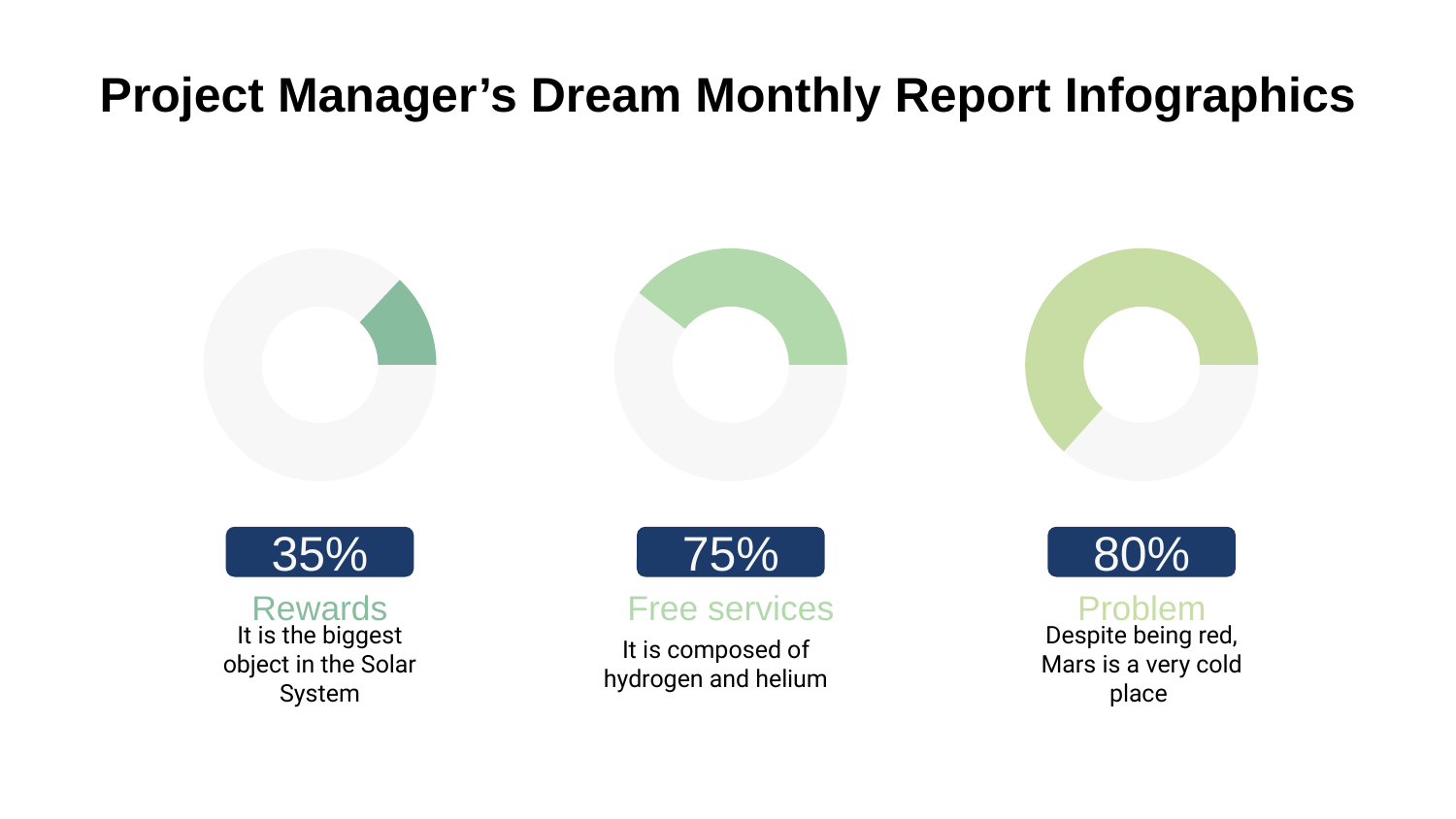

# Project Manager’s Dream Monthly Report Infographics

35%
75%
80%

Rewards
Free services
Problem
It is the biggest object in the Solar System
It is composed of hydrogen and helium
Despite being red, Mars is a very cold place